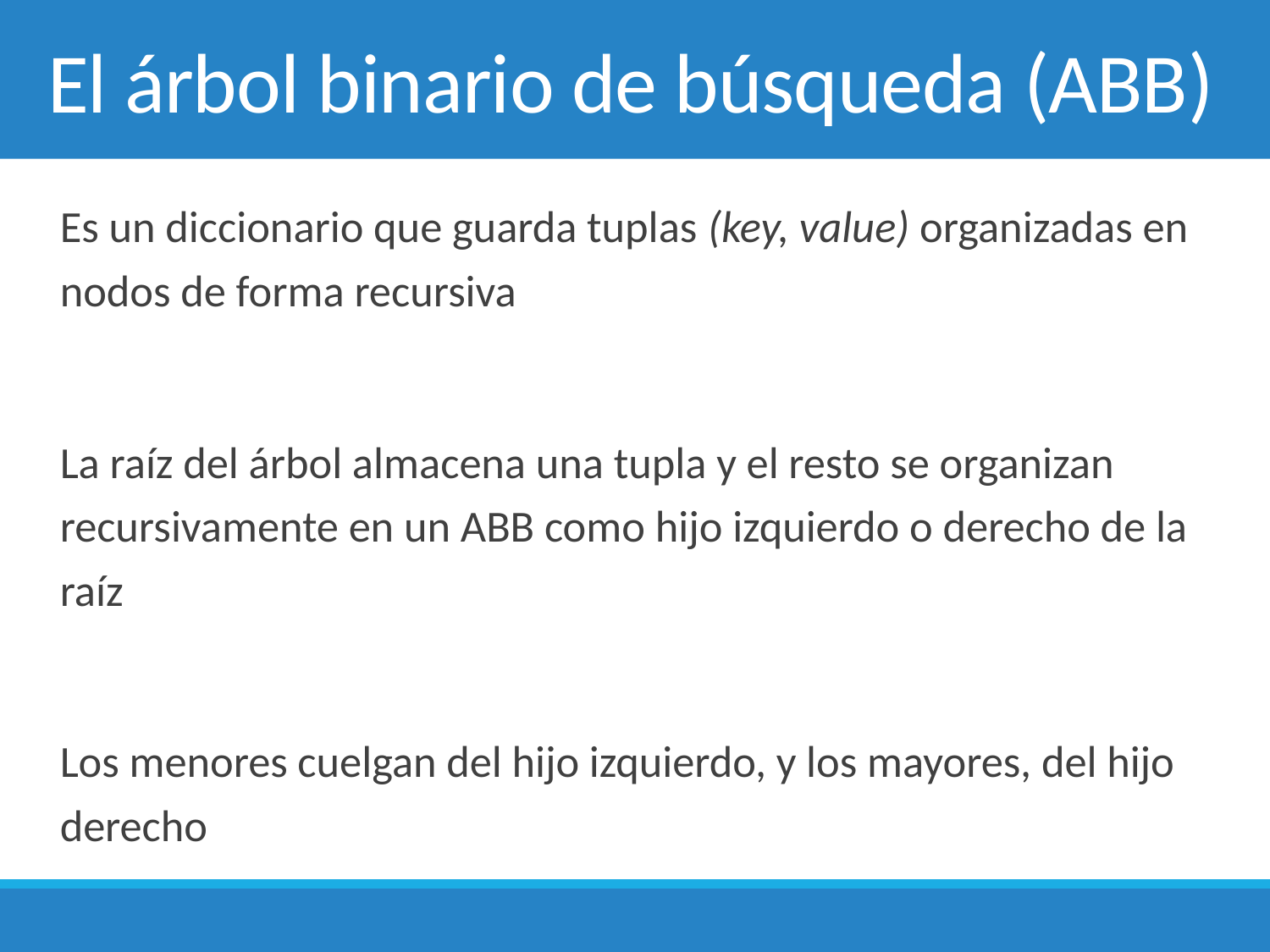

# El árbol binario de búsqueda (abb)
Es un diccionario que guarda tuplas (key, value) organizadas en nodos de forma recursiva

La raíz del árbol almacena una tupla y el resto se organizan recursivamente en un ABB como hijo izquierdo o derecho de la raíz

Los menores cuelgan del hijo izquierdo, y los mayores, del hijo derecho